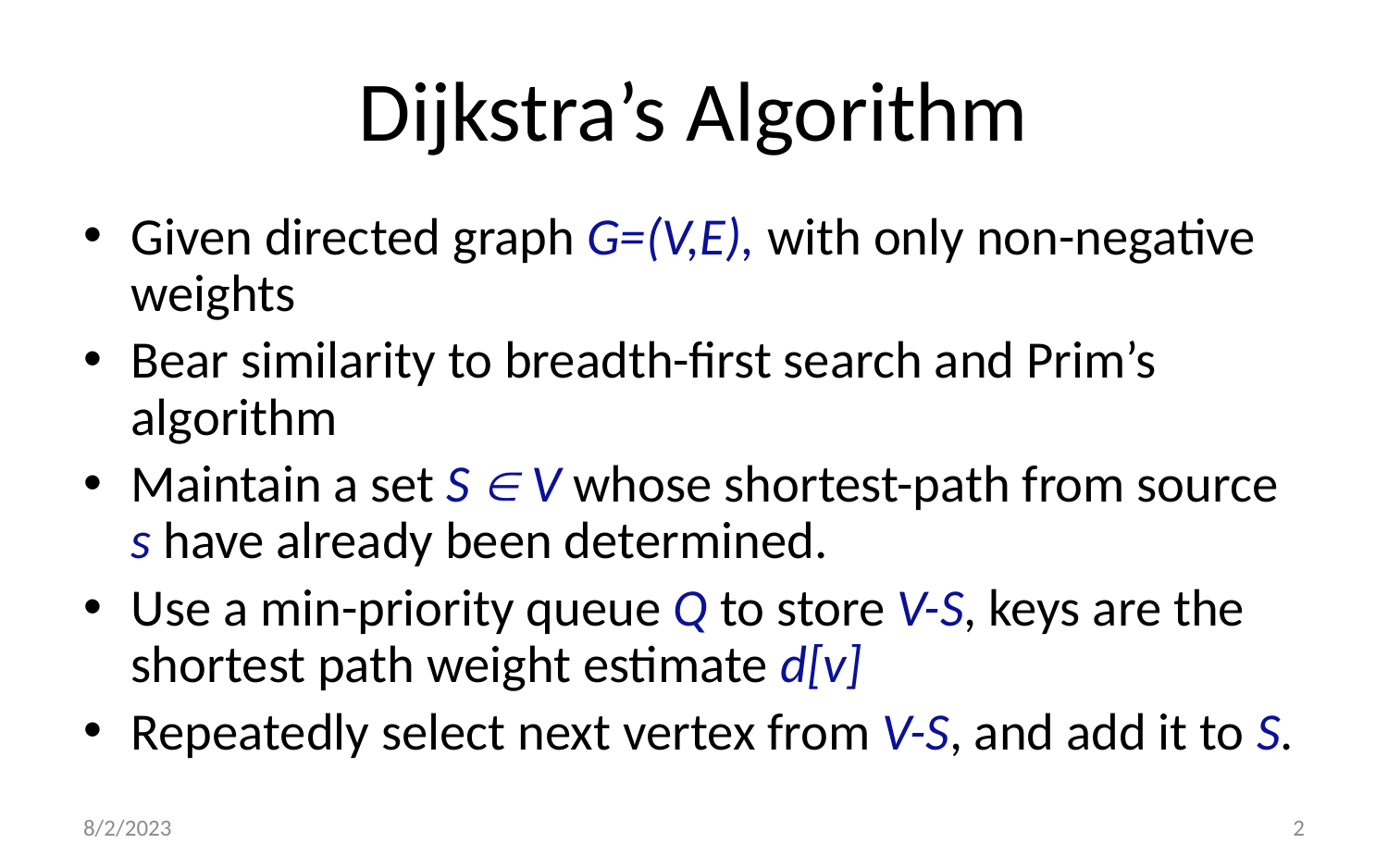

# Dijkstra’s Algorithm
Given directed graph G=(V,E), with only non-negative weights
Bear similarity to breadth-first search and Prim’s algorithm
Maintain a set S ∈ V whose shortest-path from source s have already been determined.
Use a min-priority queue Q to store V-S, keys are the shortest path weight estimate d[v]
Repeatedly select next vertex from V-S, and add it to S.
8/2/2023
2